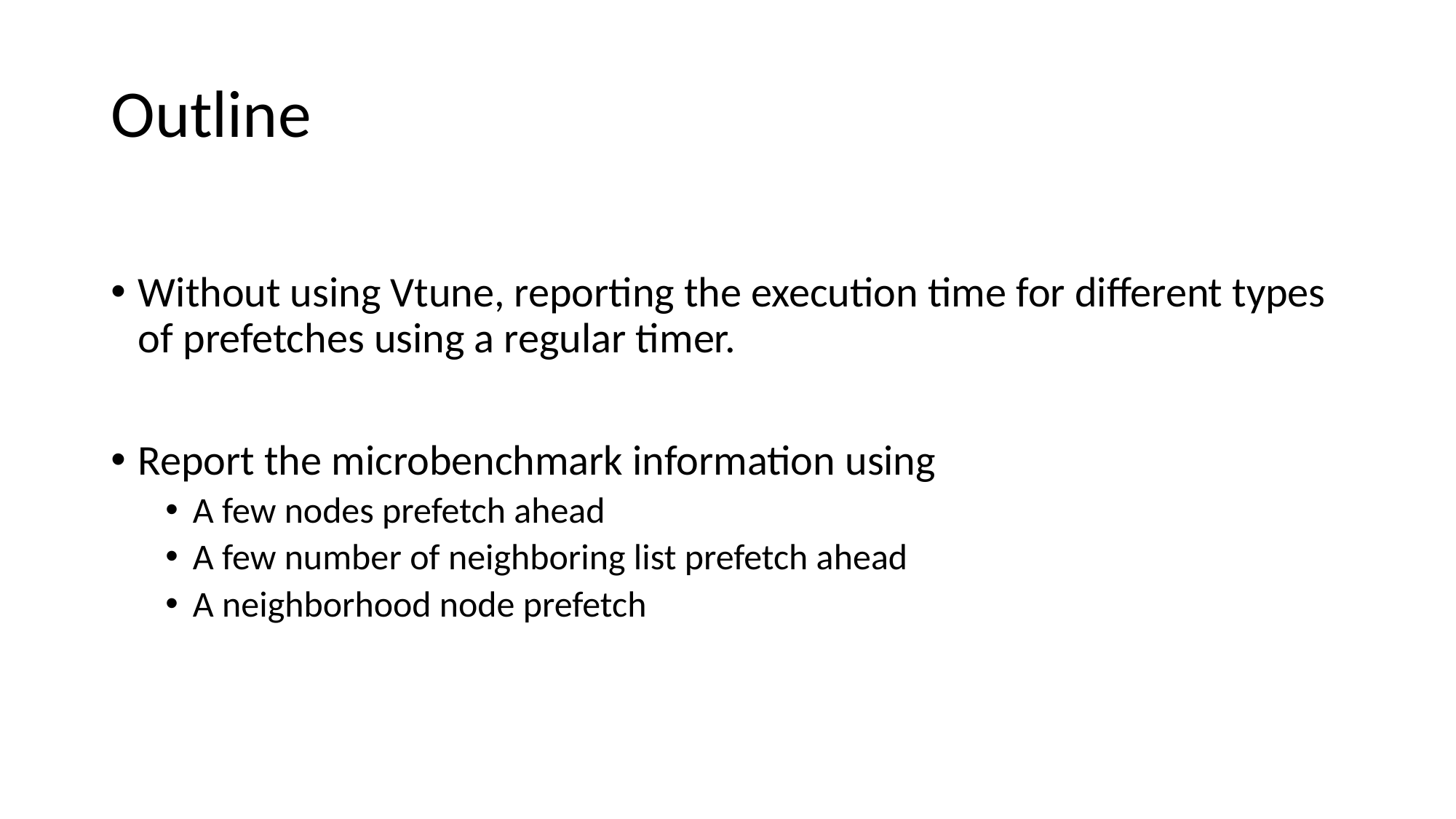

# Outline

Without using Vtune, reporting the execution time for different types of prefetches using a regular timer.

Report the microbenchmark information using
A few nodes prefetch ahead
A few number of neighboring list prefetch ahead
A neighborhood node prefetch